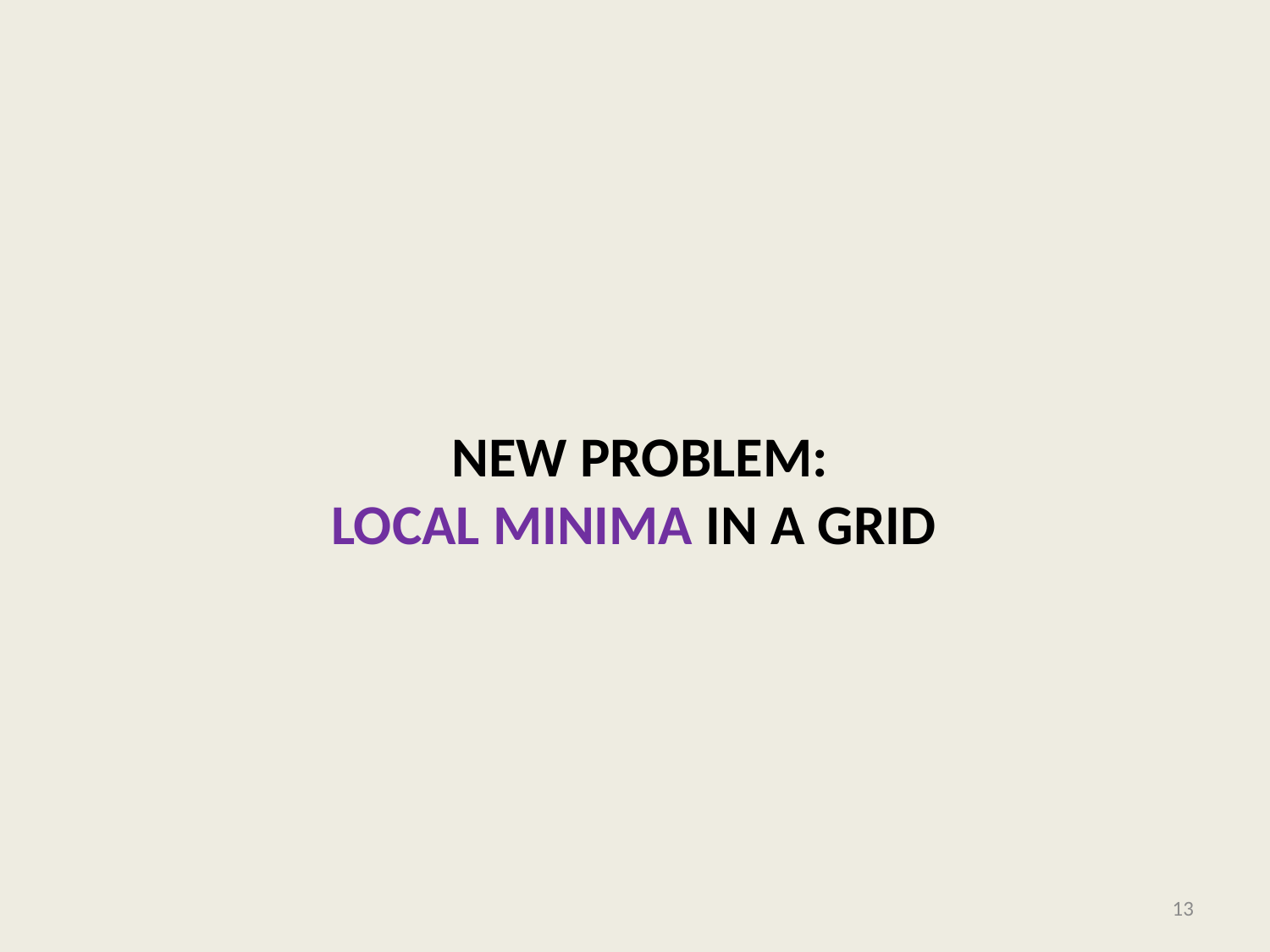

# new Problem: Local minima in a GRID
13